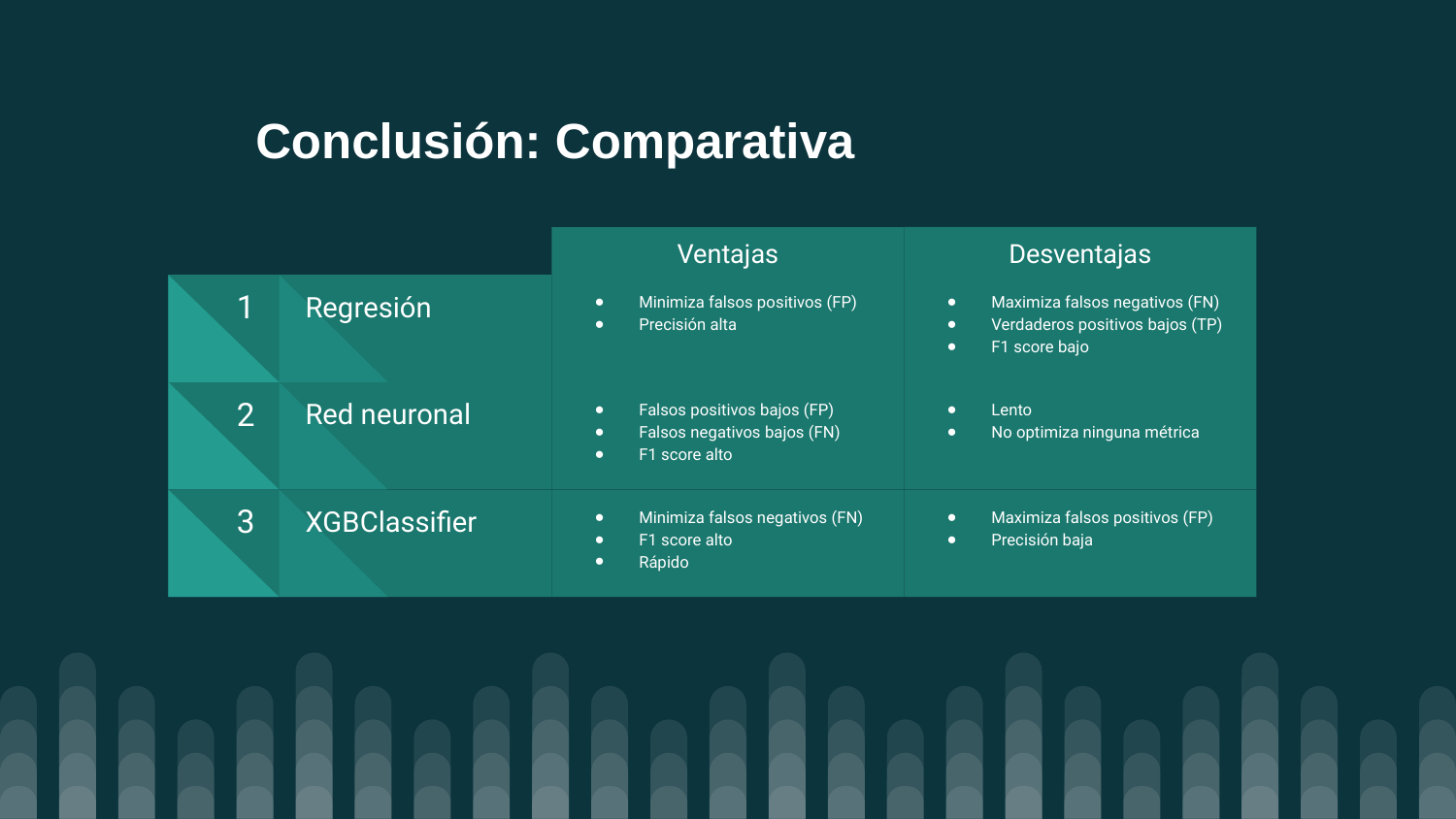

# Conclusión: Comparativa
Desventajas
Ventajas

Minimiza falsos positivos (FP)
Precisión alta

Regresión
1
Maximiza falsos negativos (FN)
Verdaderos positivos bajos (TP)
F1 score bajo

Falsos positivos bajos (FP)
Falsos negativos bajos (FN)
F1 score alto

Red neuronal
2
Lento
No optimiza ninguna métrica

Minimiza falsos negativos (FN)
F1 score alto
Rápido

XGBClassifier
3
Maximiza falsos positivos (FP)
Precisión baja